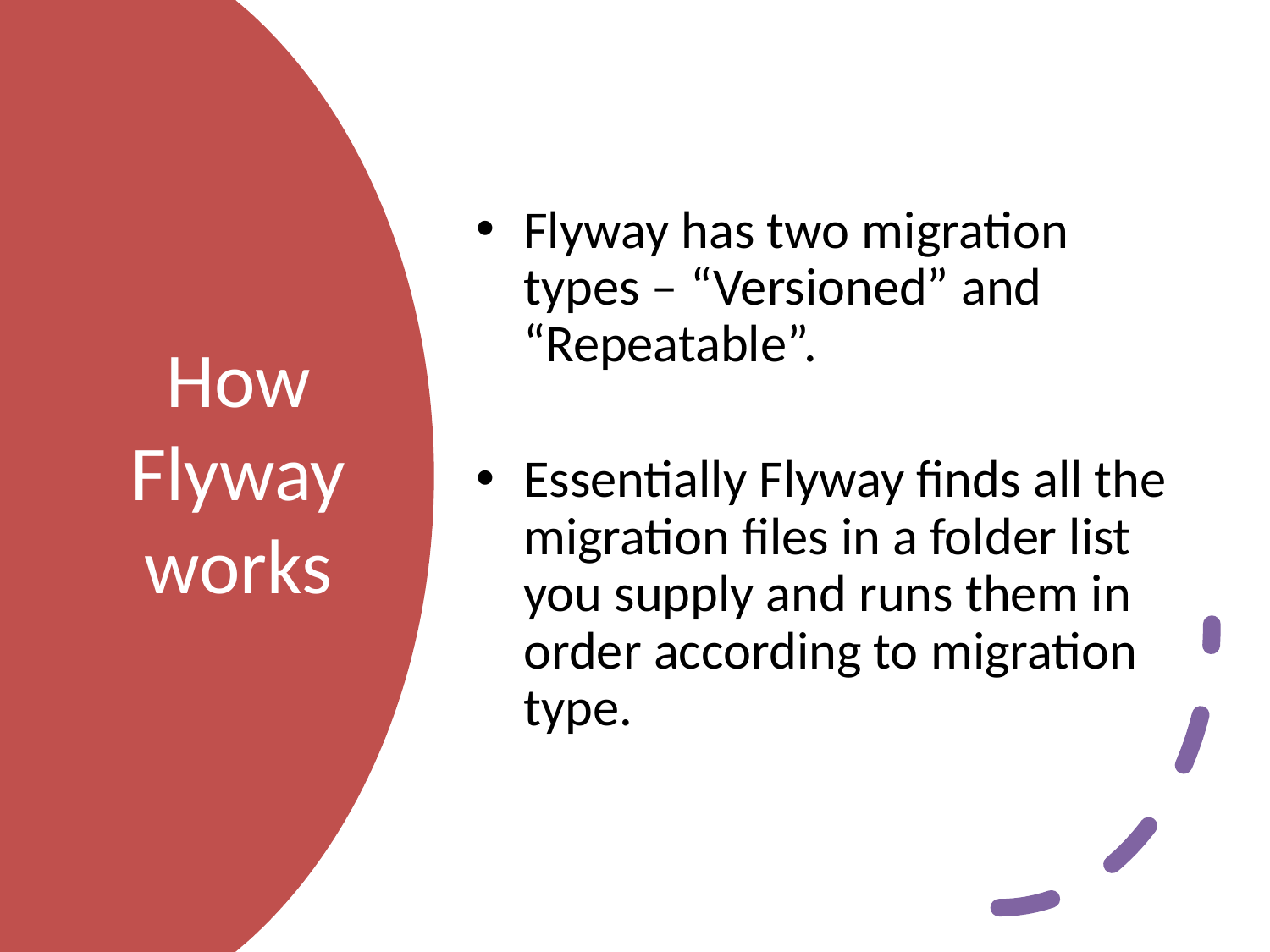

Flyway has two migration types – “Versioned” and “Repeatable”.

Essentially Flyway finds all the migration files in a folder list you supply and runs them in order according to migration type.
# How Flyway works